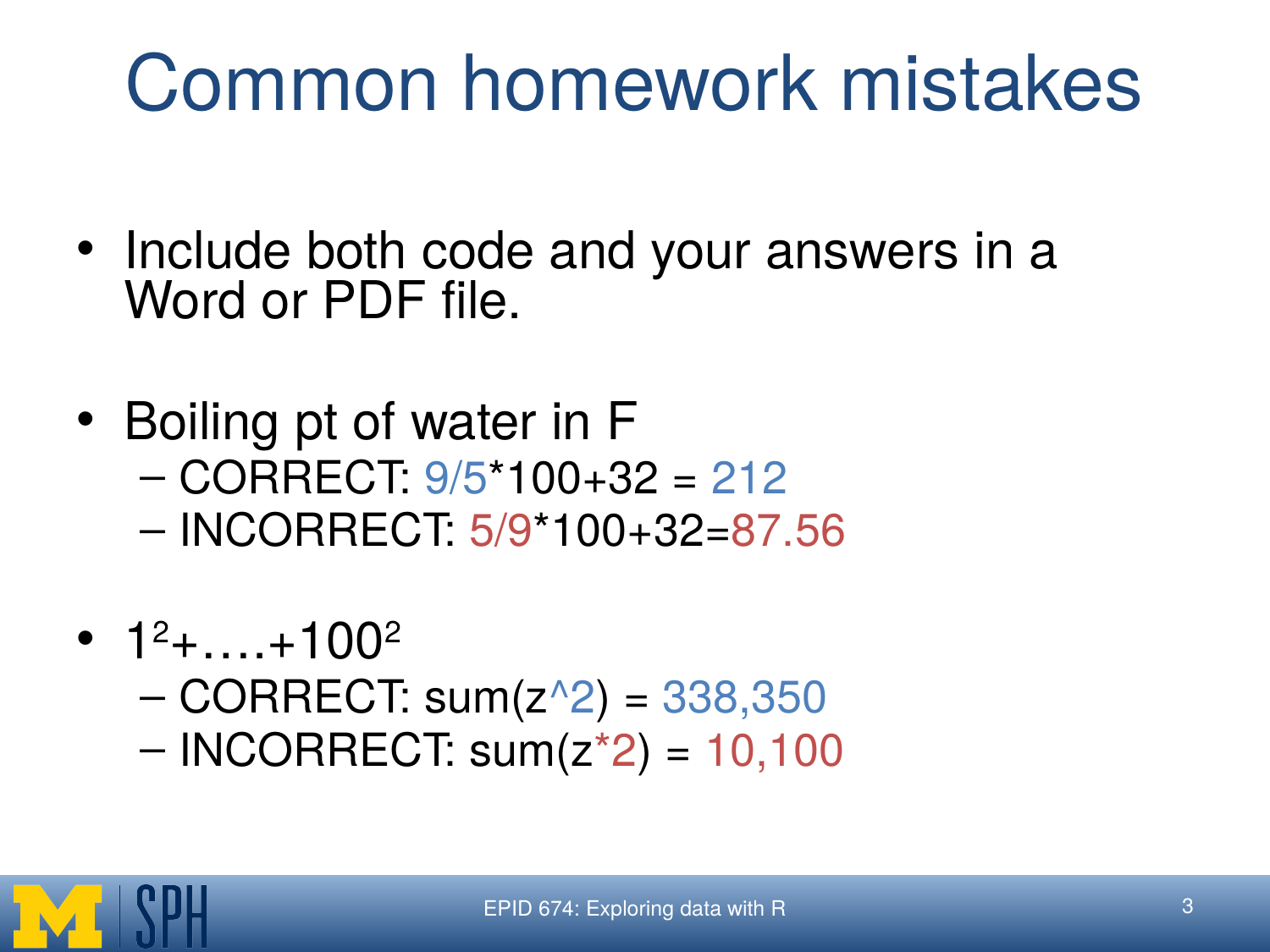

# Common homework mistakes
Include both code and your answers in a Word or PDF file.

Boiling pt of water in F
CORRECT: 9/5*100+32 = 212
INCORRECT: 5/9*100+32=87.56

12+….+1002
CORRECT: sum(z^2) = 338,350
INCORRECT: sum(z*2) = 10,100
EPID 674: Exploring data with R
3